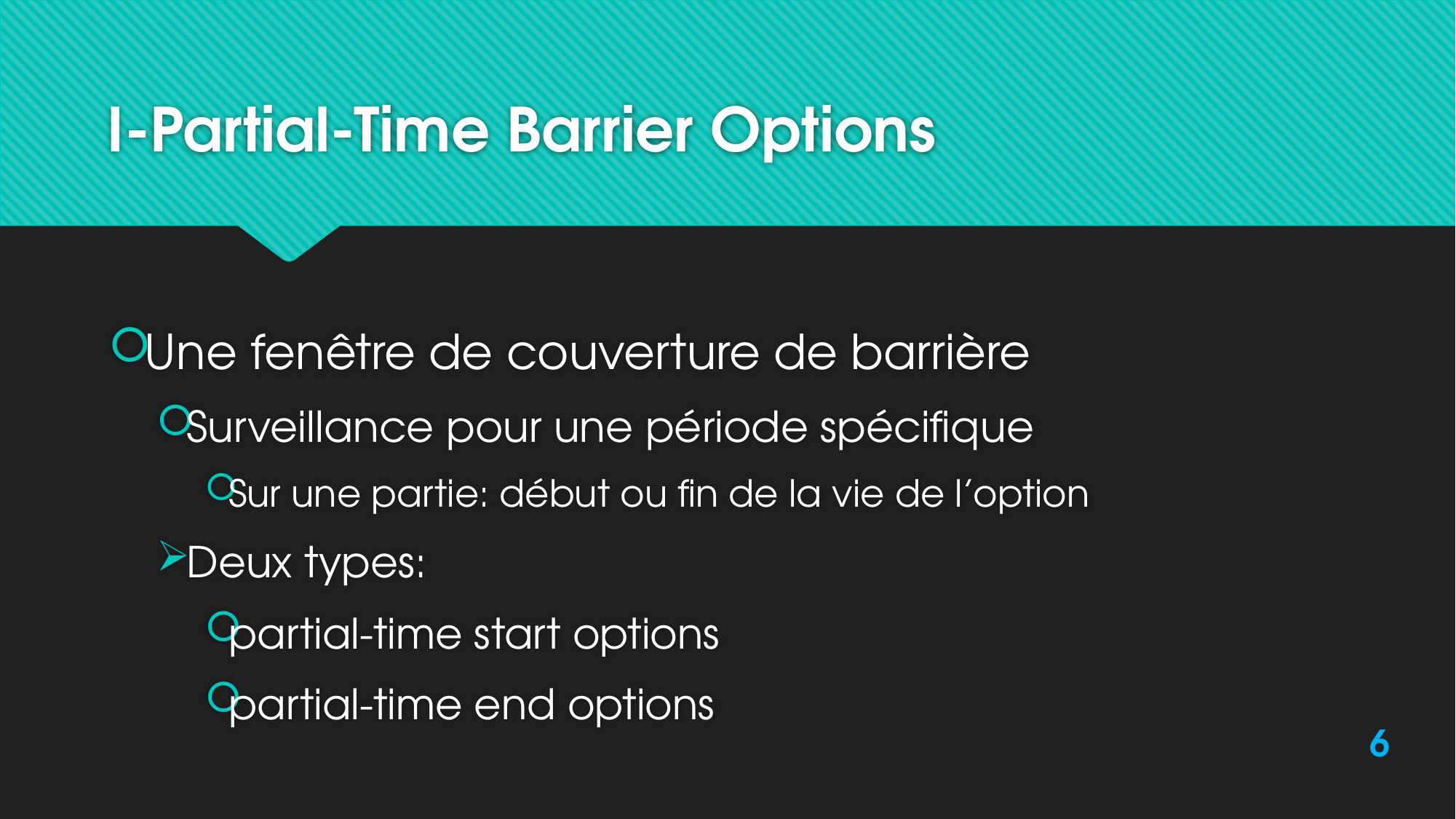

# I-Partial-Time Barrier Options
Une fenêtre de couverture de barrière
Surveillance pour une période spécifique
Sur une partie: début ou fin de la vie de l’option
Deux types:
partial-time start options
partial-time end options
6